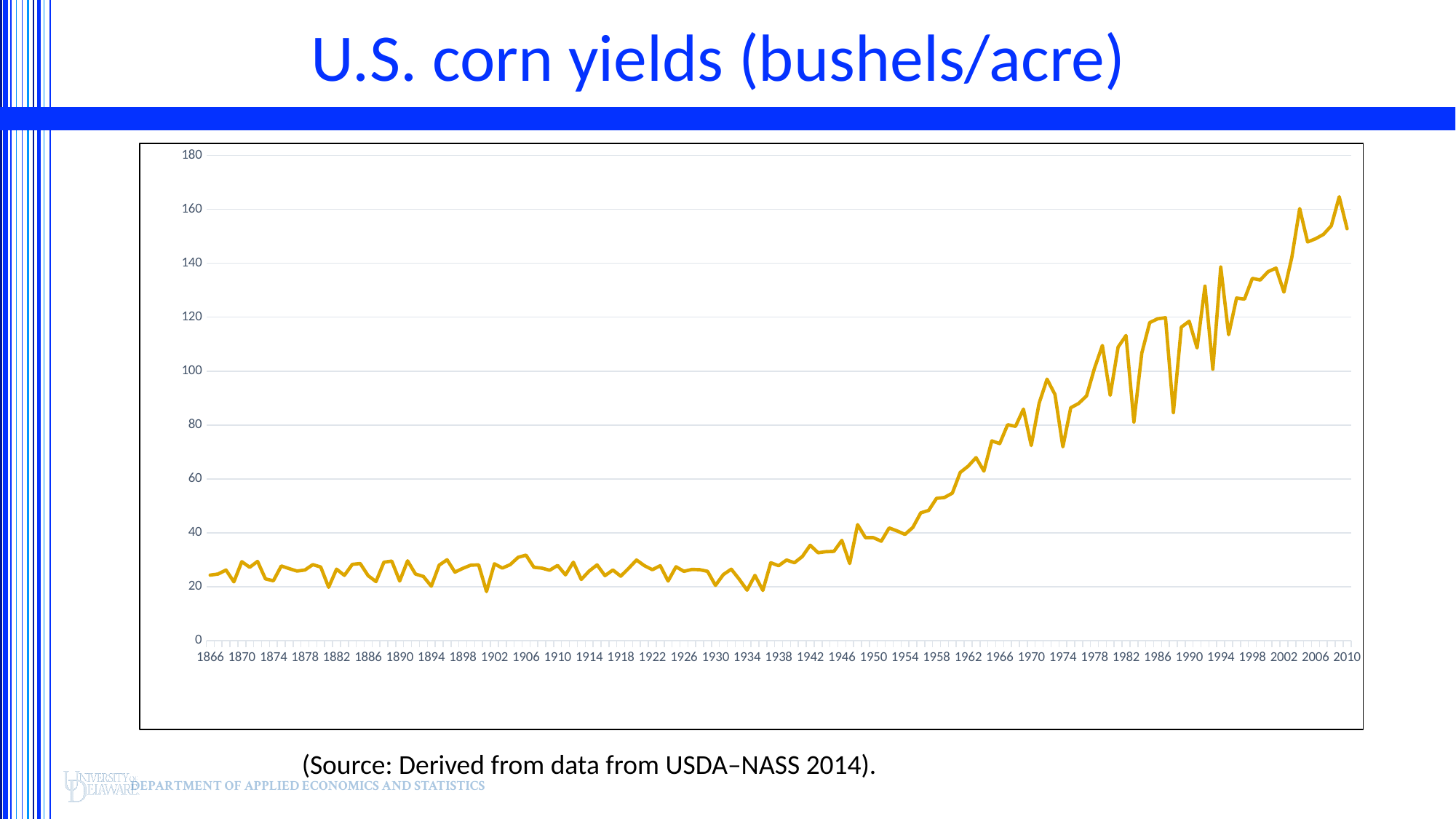

# U.S. corn yields (bushels/acre)

### Chart

| Category |  |
|---|---|
| 1866 | 24.3 |
| 1867 | 24.7 |
| 1868 | 26.2 |
| 1869 | 21.8 |
| 1870 | 29.3 |
| 1871 | 27.2 |
| 1872 | 29.4 |
| 1873 | 22.9 |
| 1874 | 22.2 |
| 1875 | 27.7 |
| 1876 | 26.7 |
| 1877 | 25.8 |
| 1878 | 26.2 |
| 1879 | 28.2 |
| 1880 | 27.3 |
| 1881 | 19.8 |
| 1882 | 26.5 |
| 1883 | 24.2 |
| 1884 | 28.3 |
| 1885 | 28.6 |
| 1886 | 24.1 |
| 1887 | 21.9 |
| 1888 | 29.1 |
| 1889 | 29.5 |
| 1890 | 22.1 |
| 1891 | 29.6 |
| 1892 | 24.7 |
| 1893 | 23.8 |
| 1894 | 20.2 |
| 1895 | 28.0 |
| 1896 | 30.0 |
| 1897 | 25.4 |
| 1898 | 26.8 |
| 1899 | 28.0 |
| 1900 | 28.1 |
| 1901 | 18.2 |
| 1902 | 28.5 |
| 1903 | 26.9 |
| 1904 | 28.2 |
| 1905 | 30.9 |
| 1906 | 31.7 |
| 1907 | 27.2 |
| 1908 | 26.9 |
| 1909 | 26.1 |
| 1910 | 27.9 |
| 1911 | 24.4 |
| 1912 | 29.1 |
| 1913 | 22.7 |
| 1914 | 25.8 |
| 1915 | 28.1 |
| 1916 | 24.1 |
| 1917 | 26.2 |
| 1918 | 23.9 |
| 1919 | 26.8 |
| 1920 | 29.9 |
| 1921 | 27.8 |
| 1922 | 26.3 |
| 1923 | 27.8 |
| 1924 | 22.1 |
| 1925 | 27.4 |
| 1926 | 25.7 |
| 1927 | 26.4 |
| 1928 | 26.3 |
| 1929 | 25.7 |
| 1930 | 20.5 |
| 1931 | 24.5 |
| 1932 | 26.5 |
| 1933 | 22.8 |
| 1934 | 18.7 |
| 1935 | 24.2 |
| 1936 | 18.6 |
| 1937 | 28.9 |
| 1938 | 27.8 |
| 1939 | 29.9 |
| 1940 | 28.9 |
| 1941 | 31.2 |
| 1942 | 35.4 |
| 1943 | 32.6 |
| 1944 | 33.0 |
| 1945 | 33.1 |
| 1946 | 37.2 |
| 1947 | 28.6 |
| 1948 | 43.0 |
| 1949 | 38.2 |
| 1950 | 38.2 |
| 1951 | 36.9 |
| 1952 | 41.8 |
| 1953 | 40.7 |
| 1954 | 39.4 |
| 1955 | 42.0 |
| 1956 | 47.4 |
| 1957 | 48.3 |
| 1958 | 52.8 |
| 1959 | 53.1 |
| 1960 | 54.7 |
| 1961 | 62.4 |
| 1962 | 64.7 |
| 1963 | 67.9 |
| 1964 | 62.9 |
| 1965 | 74.1 |
| 1966 | 73.1 |
| 1967 | 80.1 |
| 1968 | 79.5 |
| 1969 | 85.9 |
| 1970 | 72.4 |
| 1971 | 88.1 |
| 1972 | 97.0 |
| 1973 | 91.3 |
| 1974 | 71.9 |
| 1975 | 86.4 |
| 1976 | 88.0 |
| 1977 | 90.8 |
| 1978 | 101.0 |
| 1979 | 109.5 |
| 1980 | 91.0 |
| 1981 | 108.9 |
| 1982 | 113.2 |
| 1983 | 81.1 |
| 1984 | 106.7 |
| 1985 | 118.0 |
| 1986 | 119.4 |
| 1987 | 119.8 |
| 1988 | 84.6 |
| 1989 | 116.3 |
| 1990 | 118.5 |
| 1991 | 108.6 |
| 1992 | 131.5 |
| 1993 | 100.7 |
| 1994 | 138.6 |
| 1995 | 113.5 |
| 1996 | 127.1 |
| 1997 | 126.7 |
| 1998 | 134.4 |
| 1999 | 133.8 |
| 2000 | 136.9 |
| 2001 | 138.2 |
| 2002 | 129.3 |
| 2003 | 142.2 |
| 2004 | 160.3 |
| 2005 | 147.9 |
| 2006 | 149.1 |
| 2007 | 150.7 |
| 2008 | 153.9 |
| 2009 | 164.7 |
| 2010 | 152.8 |
(Source: Derived from data from USDA–NASS 2014).